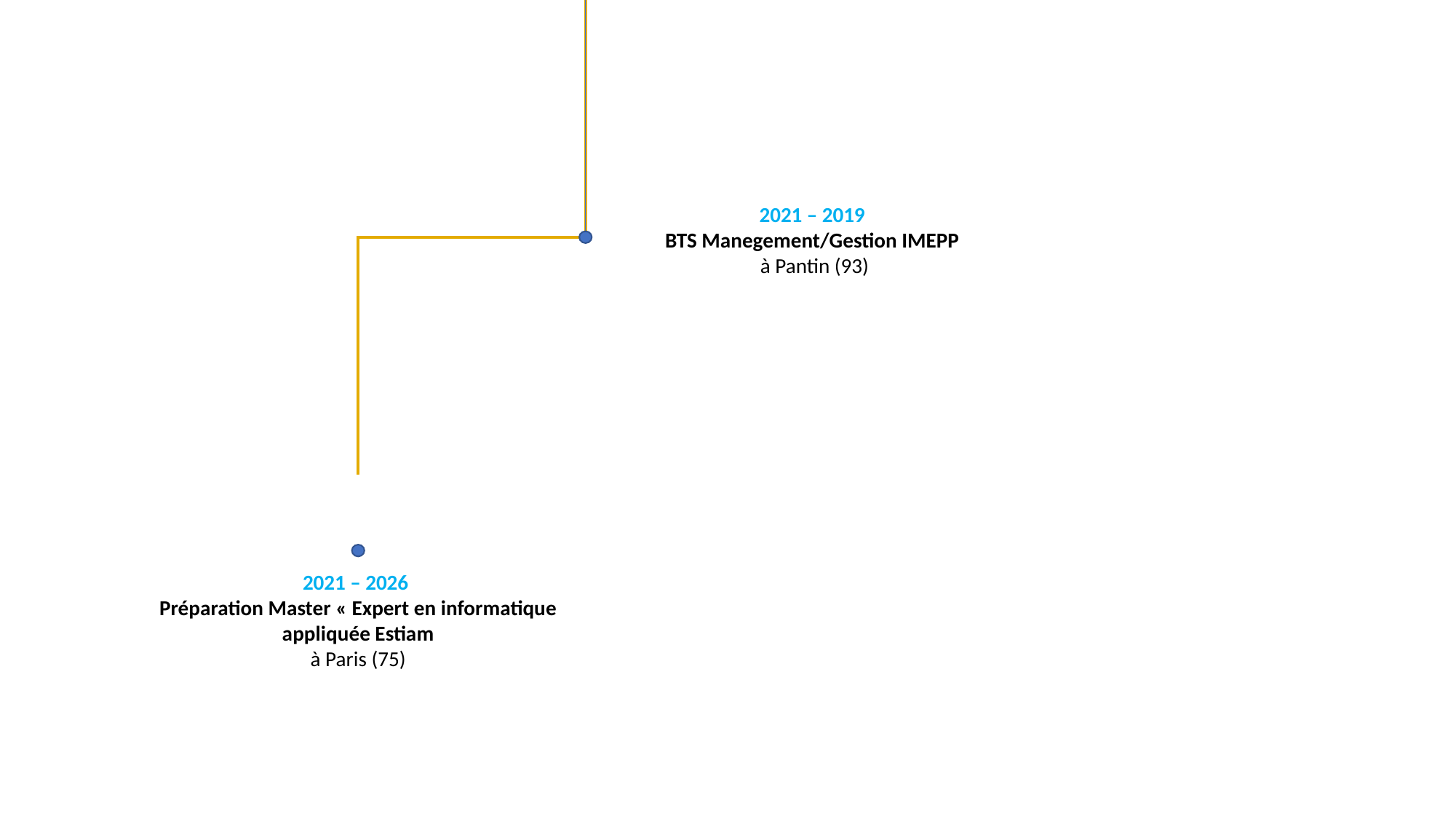

2021 – 2019
BTS Manegement/Gestion IMEPP
à Pantin (93)

2021 – 2026
Préparation Master « Expert en informatique appliquée Estiam
 à Paris (75)